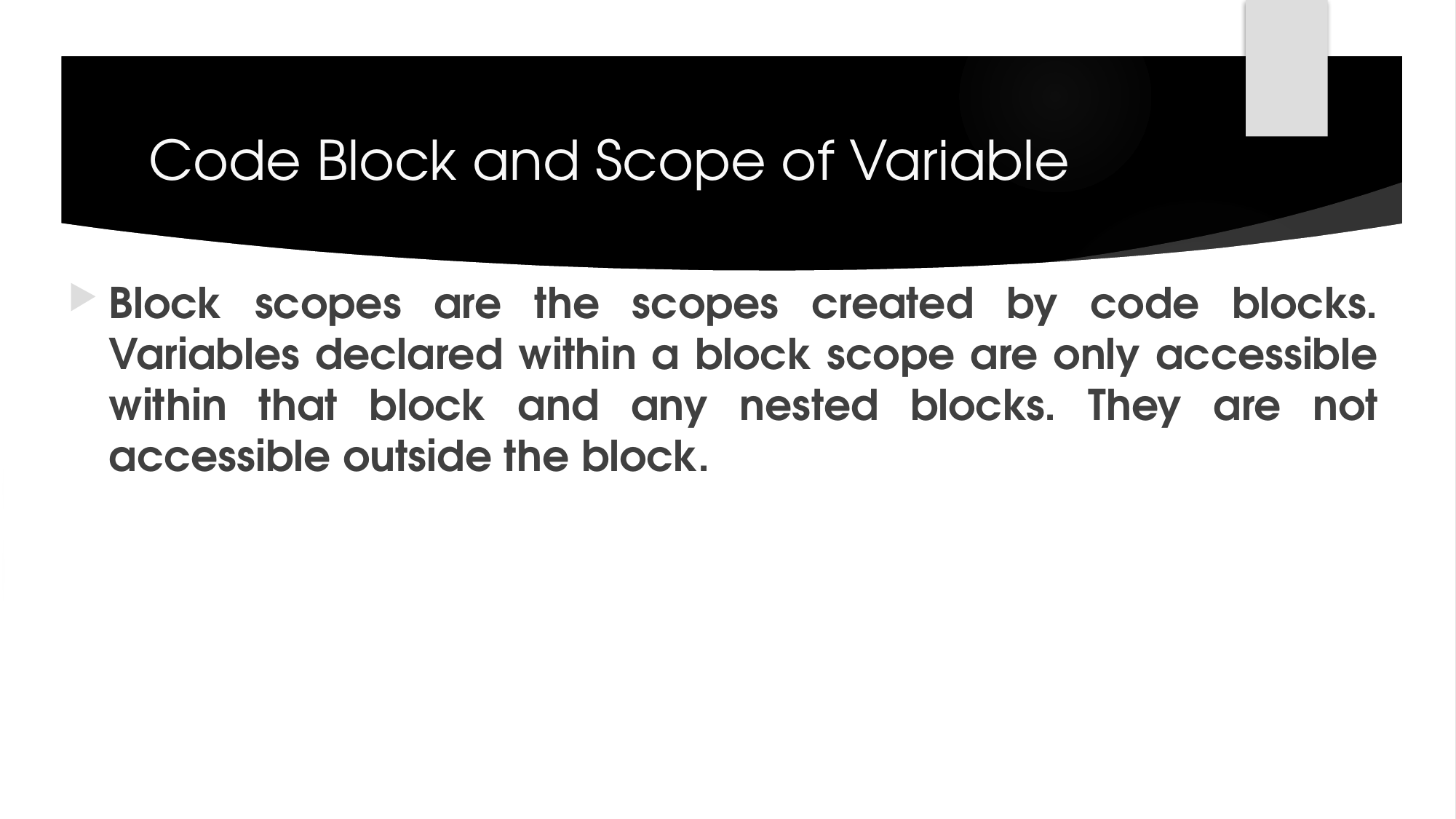

# Code Block and Scope of Variable
Block scopes are the scopes created by code blocks. Variables declared within a block scope are only accessible within that block and any nested blocks. They are not accessible outside the block.